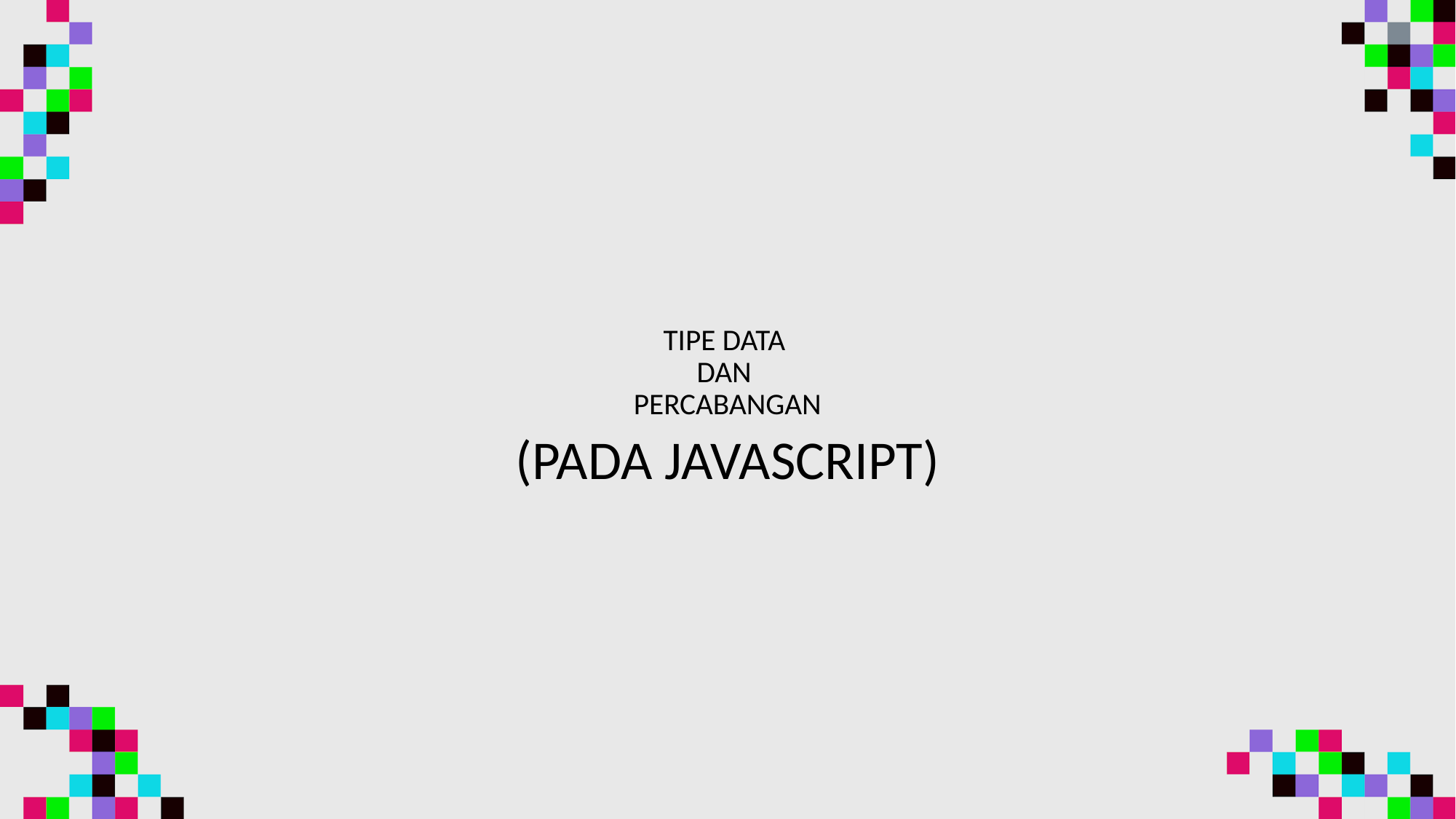

# TIPE DATA
DAN
PERCABANGAN
(PADA JAVASCRIPT)